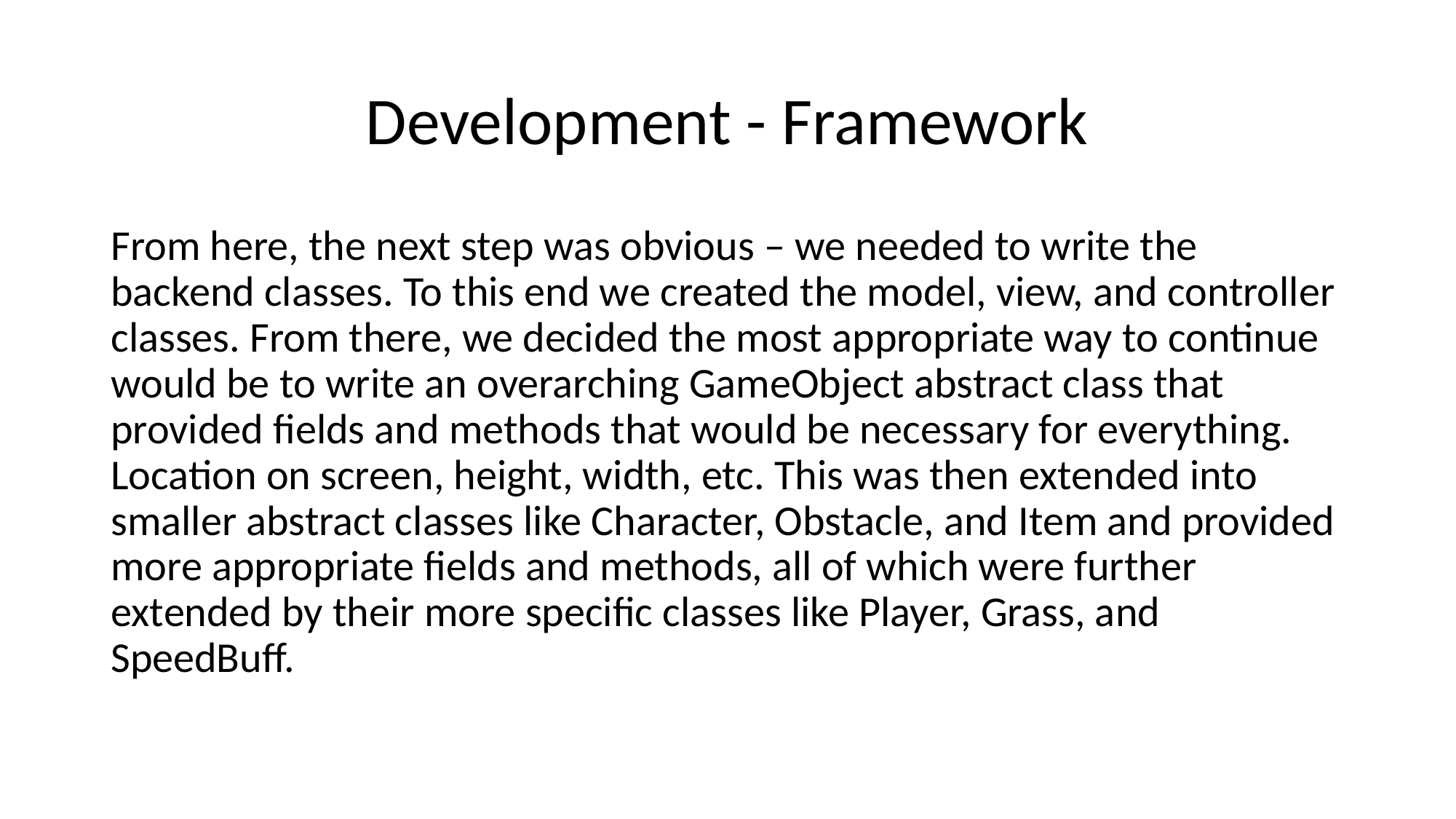

# Development - Framework
From here, the next step was obvious – we needed to write the backend classes. To this end we created the model, view, and controller classes. From there, we decided the most appropriate way to continue would be to write an overarching GameObject abstract class that provided fields and methods that would be necessary for everything. Location on screen, height, width, etc. This was then extended into smaller abstract classes like Character, Obstacle, and Item and provided more appropriate fields and methods, all of which were further extended by their more specific classes like Player, Grass, and SpeedBuff.